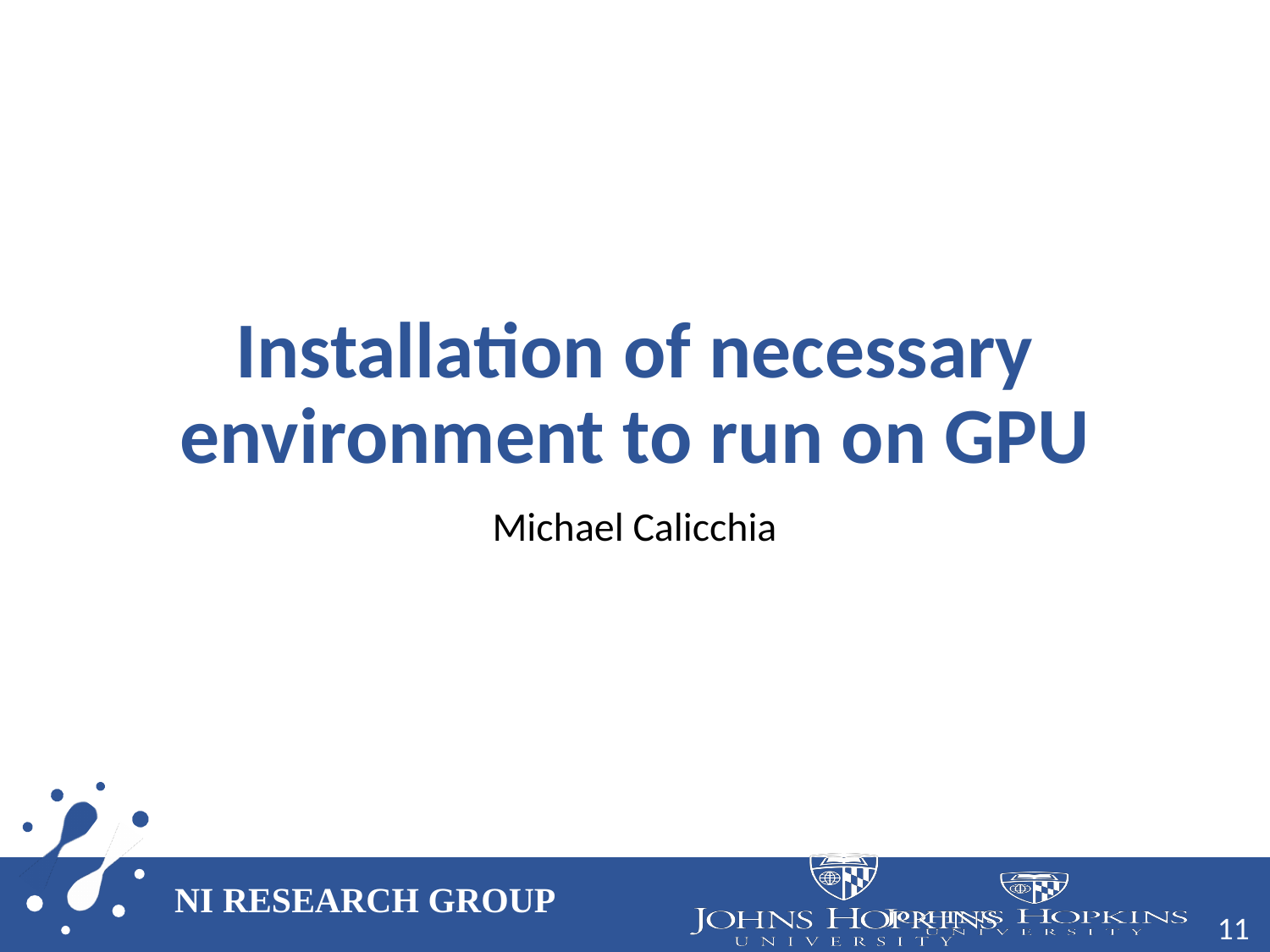

# Installation of necessary environment to run on GPU
Michael Calicchia
11